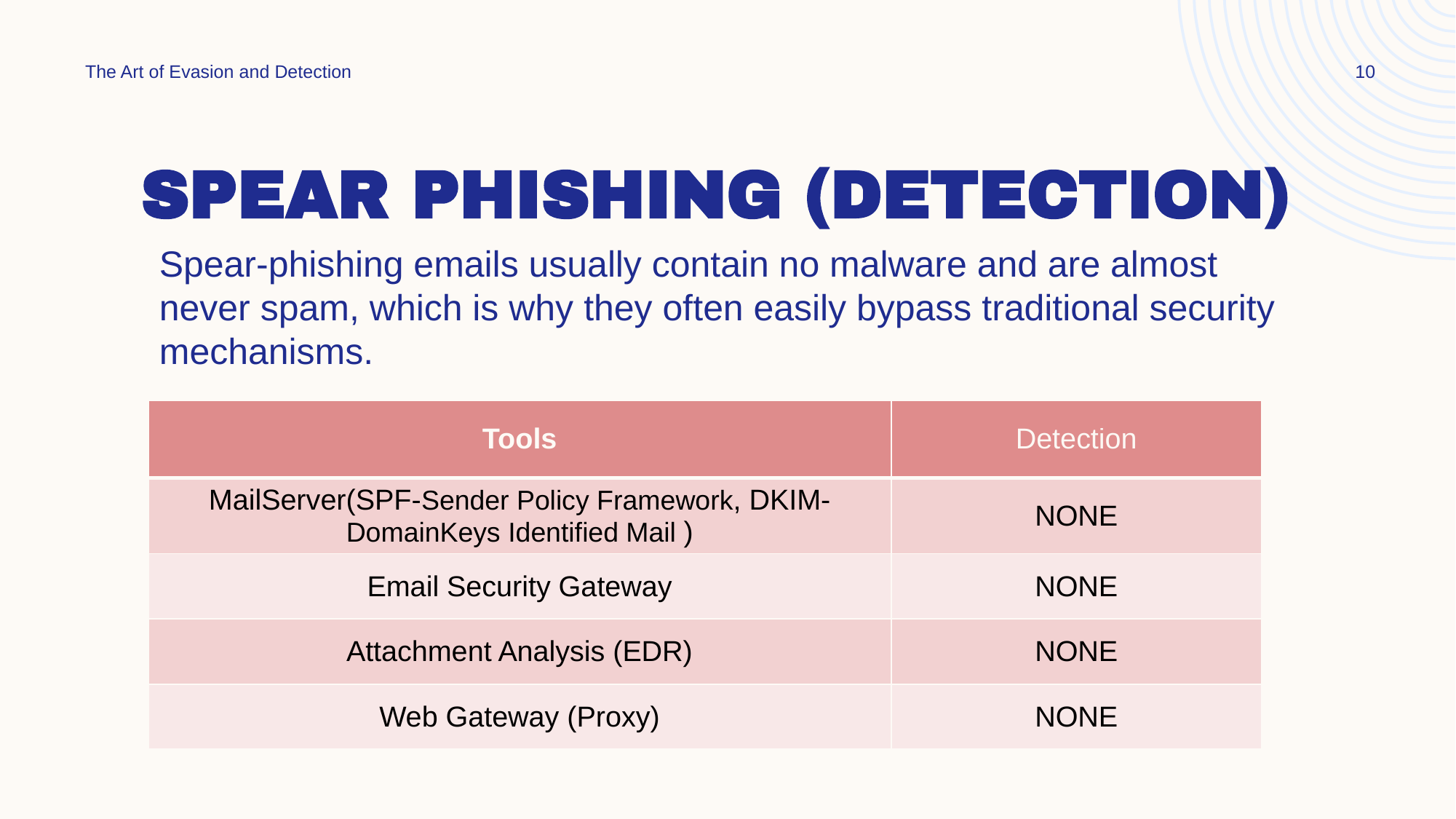

The Art of Evasion and Detection
10
# Spear Phishing (DETECTION)

Spear-phishing emails usually contain no malware and are almost never spam, which is why they often easily bypass traditional security mechanisms.

| Tools | Detection |
| --- | --- |
| MailServer(SPF-Sender Policy Framework, DKIM-DomainKeys Identified Mail ) | NONE |
| Email Security Gateway | NONE |
| Attachment Analysis (EDR) | NONE |
| Web Gateway (Proxy) | NONE |